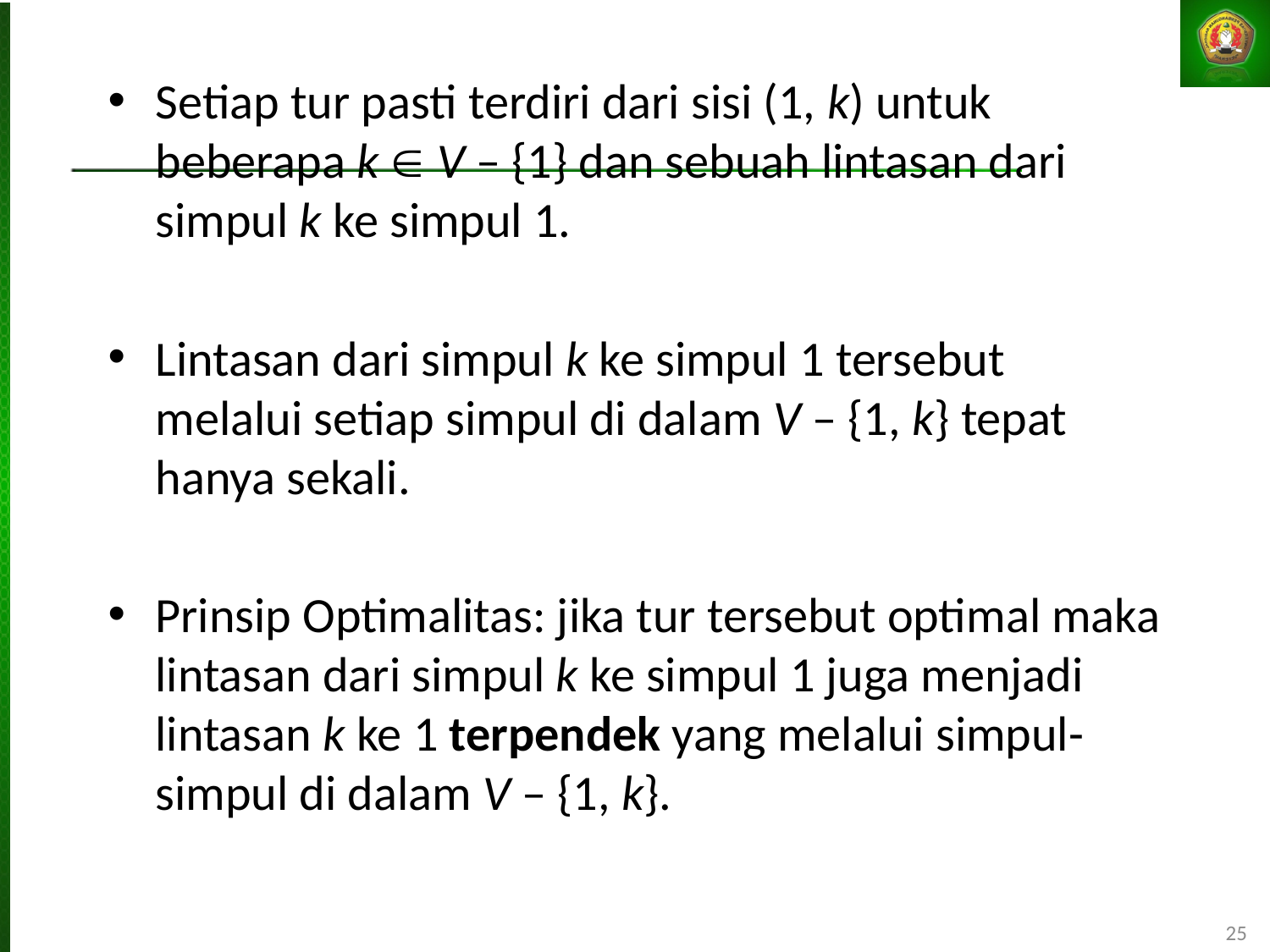

Setiap tur pasti terdiri dari sisi (1, k) untuk beberapa k ∈ V – {1} dan sebuah lintasan dari simpul k ke simpul 1.

Lintasan dari simpul k ke simpul 1 tersebut melalui setiap simpul di dalam V – {1, k} tepat hanya sekali.

Prinsip Optimalitas: jika tur tersebut optimal maka lintasan dari simpul k ke simpul 1 juga menjadi lintasan k ke 1 terpendek yang melalui simpul-simpul di dalam V – {1, k}.

25